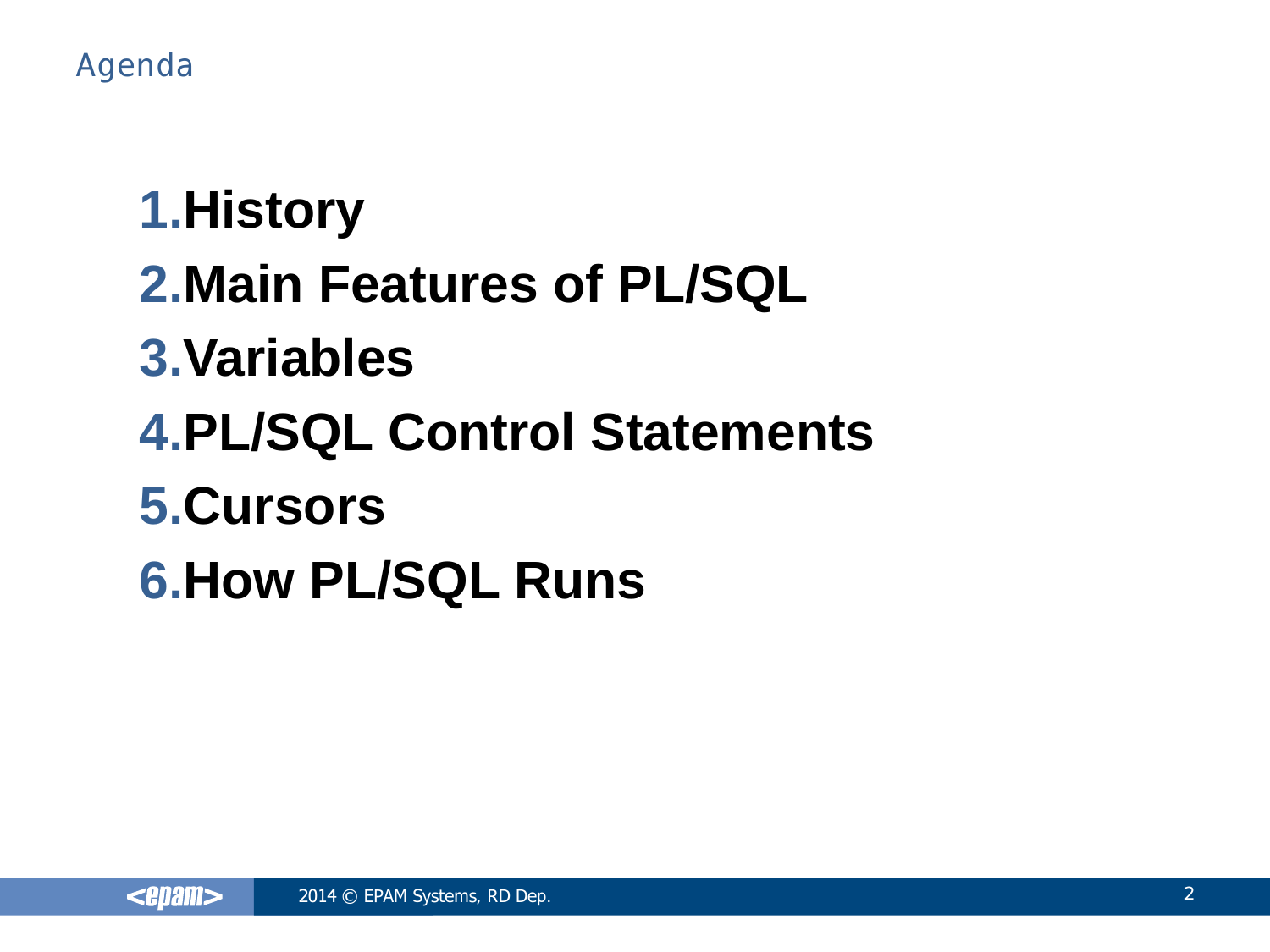

# Agenda
History
Main Features of PL/SQL
Variables
PL/SQL Control Statements
Cursors
How PL/SQL Runs

2
2014 © EPAM Systems, RD Dep.